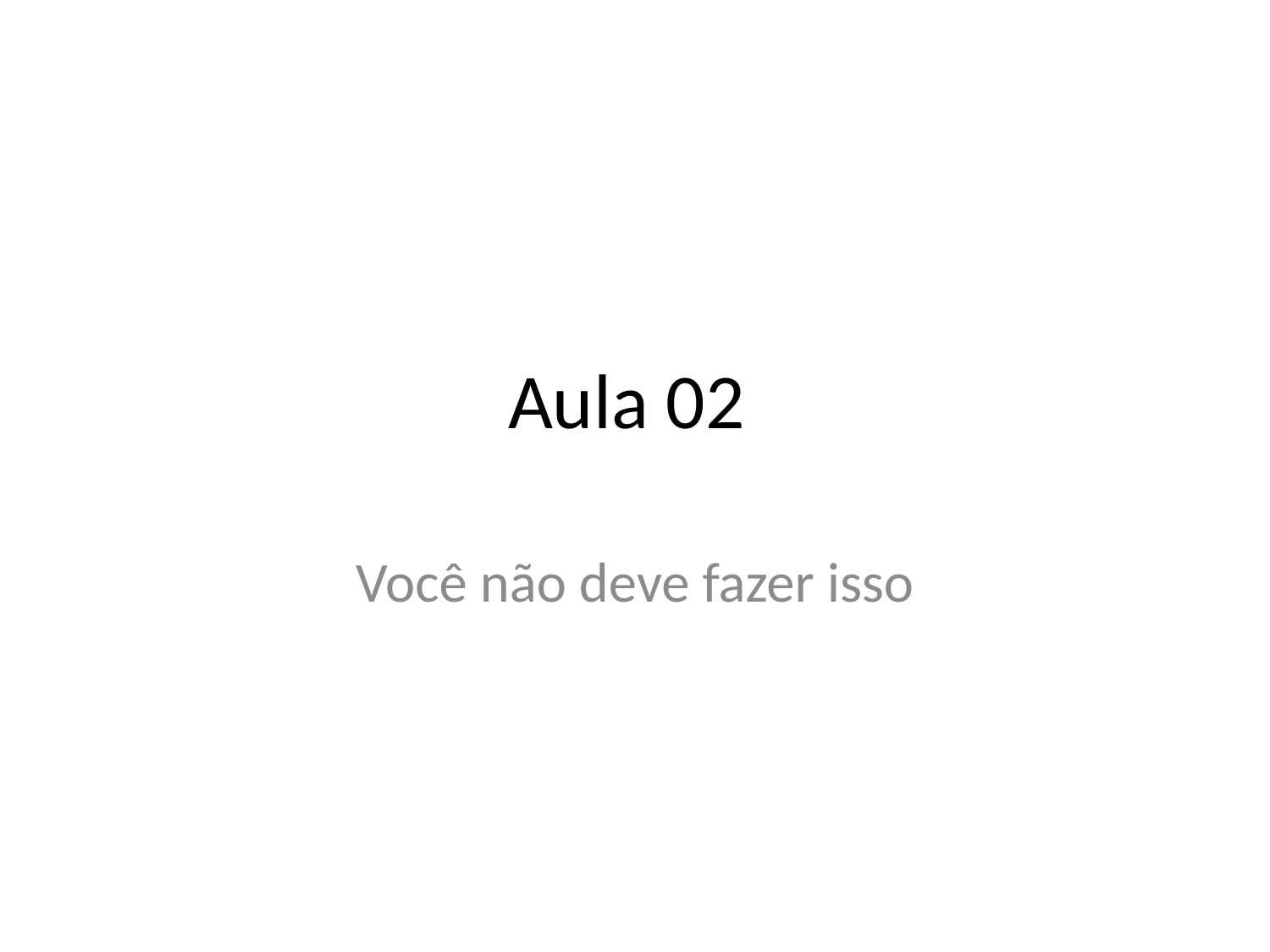

# Aula 02
Você não deve fazer isso